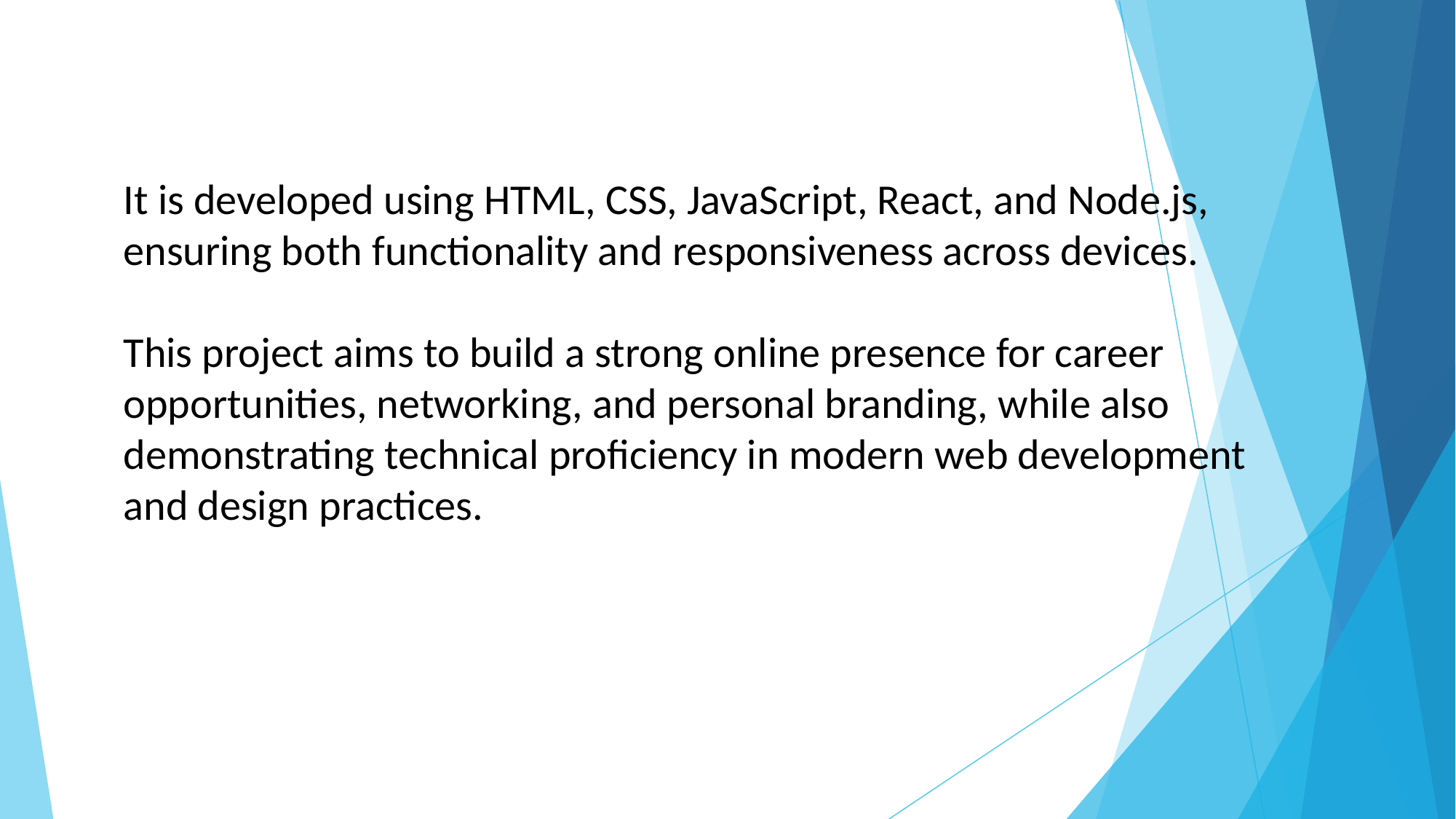

It is developed using HTML, CSS, JavaScript, React, and Node.js, ensuring both functionality and responsiveness across devices.

This project aims to build a strong online presence for career opportunities, networking, and personal branding, while also demonstrating technical proficiency in modern web development and design practices.